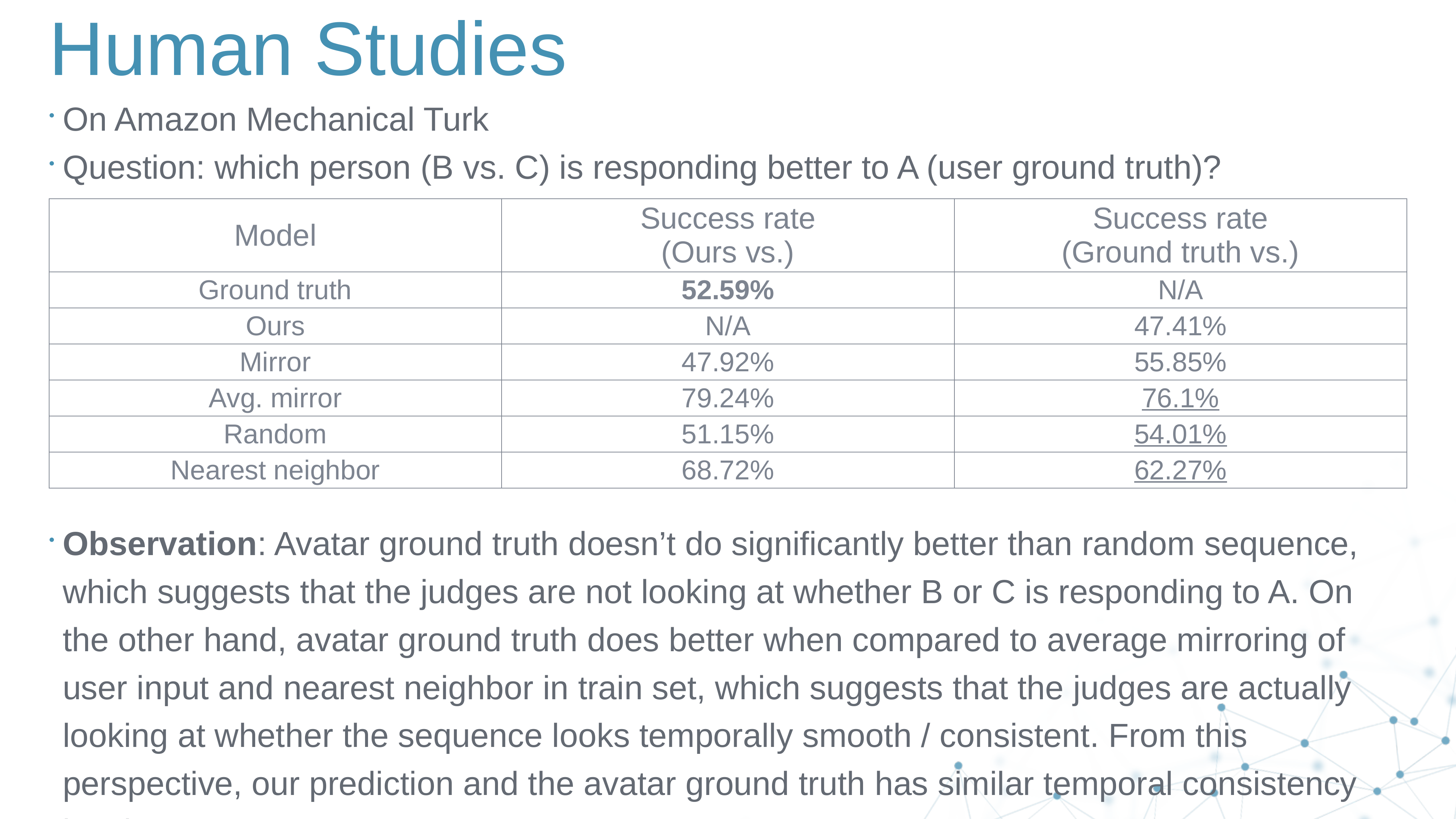

# Human Studies
On Amazon Mechanical Turk
Question: which person (B vs. C) is responding better to A (user ground truth)?
| Model | Success rate (Ours vs.) | Success rate (Ground truth vs.) |
| --- | --- | --- |
| Ground truth | 52.59% | N/A |
| Ours | N/A | 47.41% |
| Mirror | 47.92% | 55.85% |
| Avg. mirror | 79.24% | 76.1% |
| Random | 51.15% | 54.01% |
| Nearest neighbor | 68.72% | 62.27% |
Observation: Avatar ground truth doesn’t do significantly better than random sequence, which suggests that the judges are not looking at whether B or C is responding to A. On the other hand, avatar ground truth does better when compared to average mirroring of user input and nearest neighbor in train set, which suggests that the judges are actually looking at whether the sequence looks temporally smooth / consistent. From this perspective, our prediction and the avatar ground truth has similar temporal consistency level.